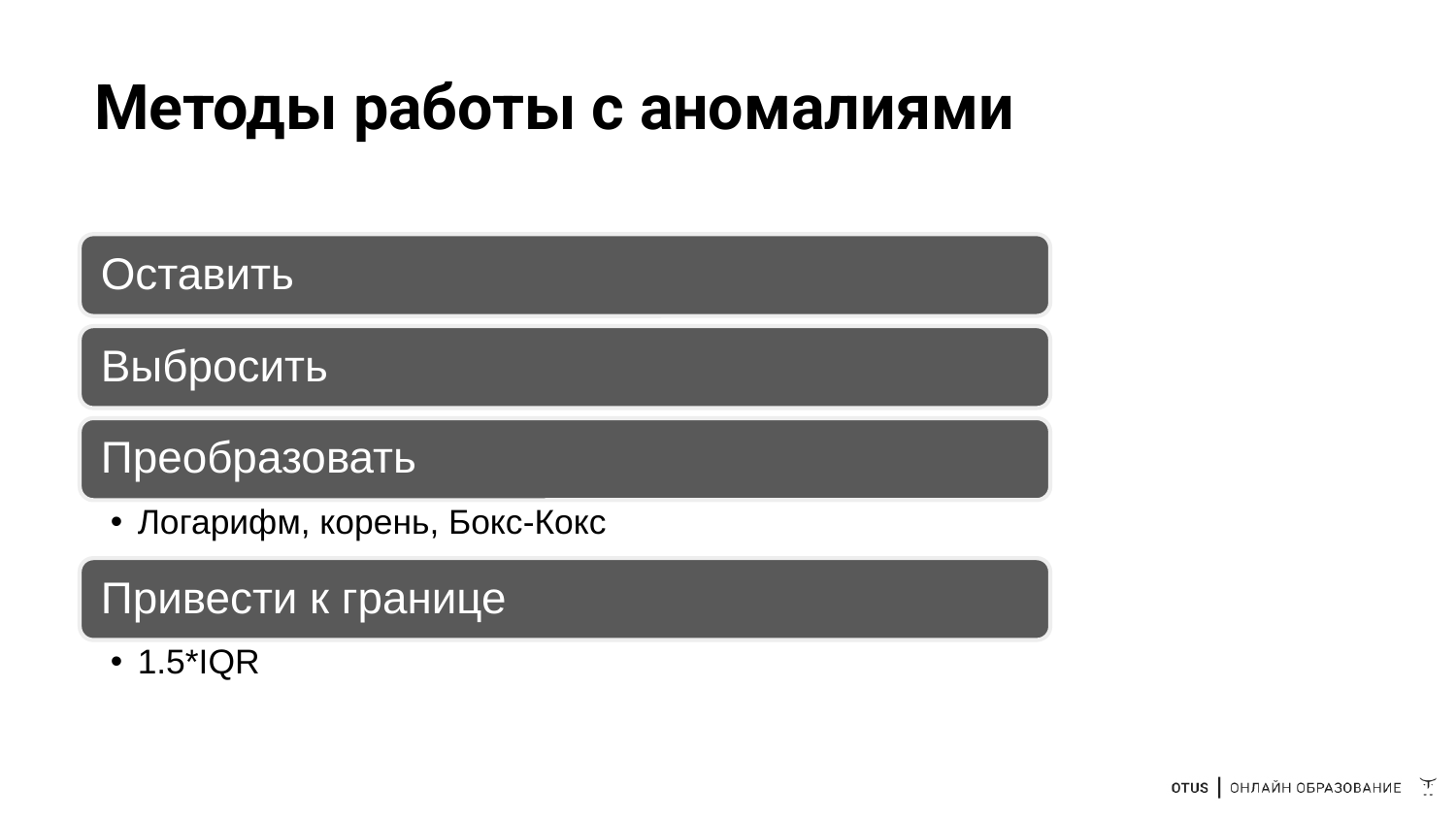

# Методы работы с аномалиями
Оставить
Выбросить
Преобразовать
Логарифм, корень, Бокс-Кокс
Привести к границе
1.5*IQR